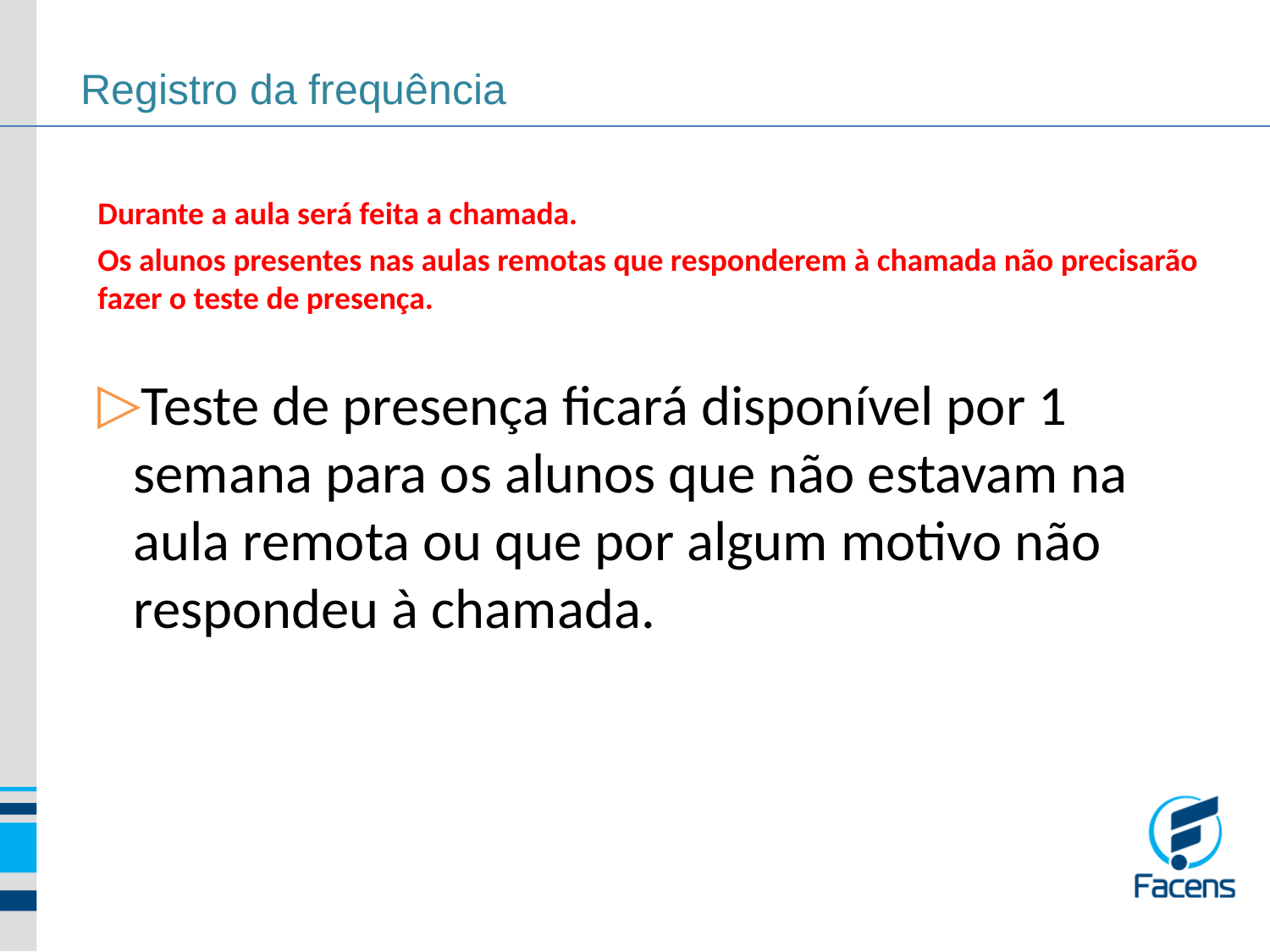

# Registro da frequência

Durante a aula será feita a chamada.
Os alunos presentes nas aulas remotas que responderem à chamada não precisarão fazer o teste de presença.

Teste de presença ficará disponível por 1 semana para os alunos que não estavam na aula remota ou que por algum motivo não respondeu à chamada.